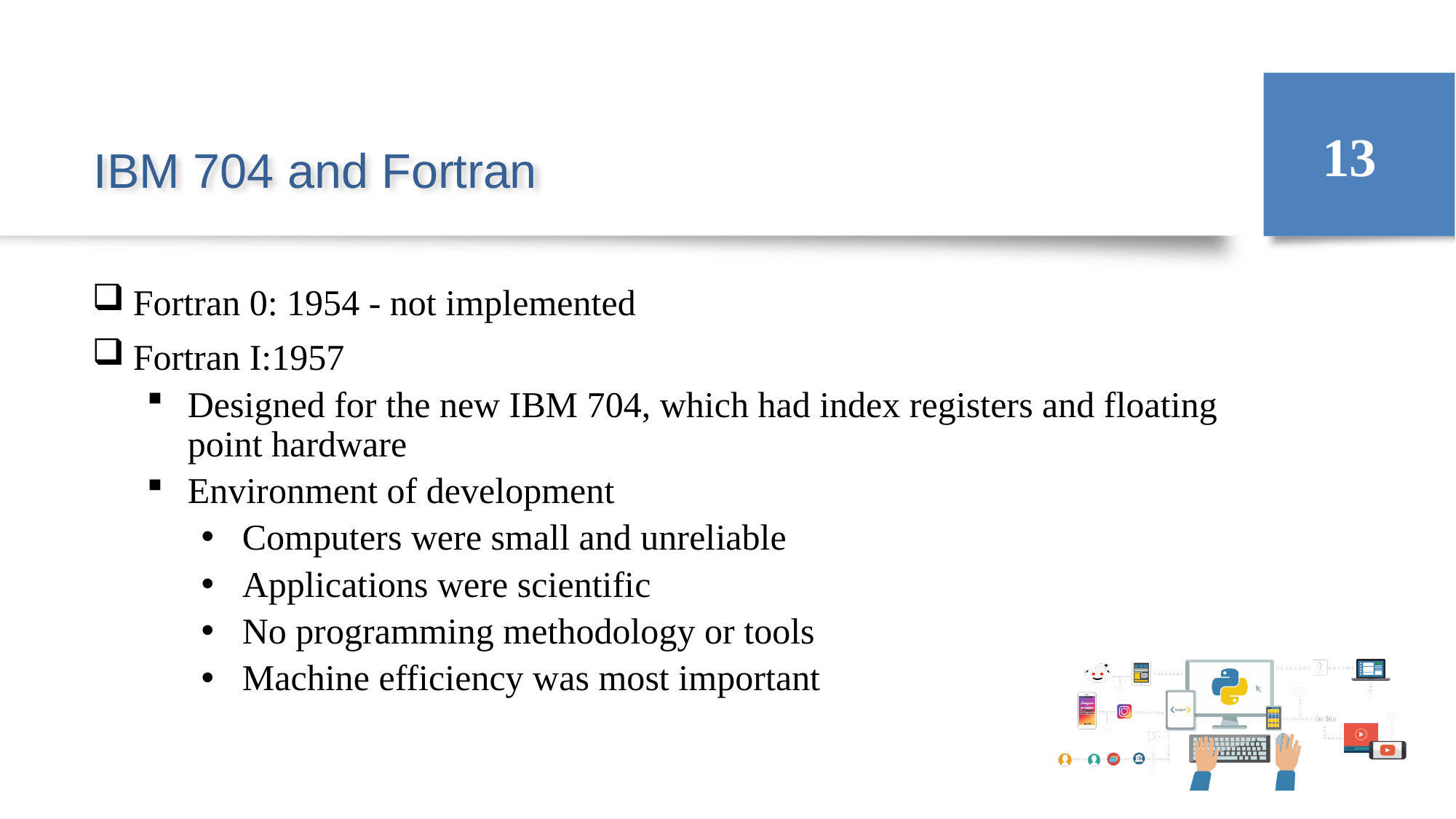

13
# IBM 704 and Fortran
Fortran 0: 1954 - not implemented
Fortran I:1957
Designed for the new IBM 704, which had index registers and floating point hardware
Environment of development
Computers were small and unreliable
Applications were scientific
No programming methodology or tools
Machine efficiency was most important